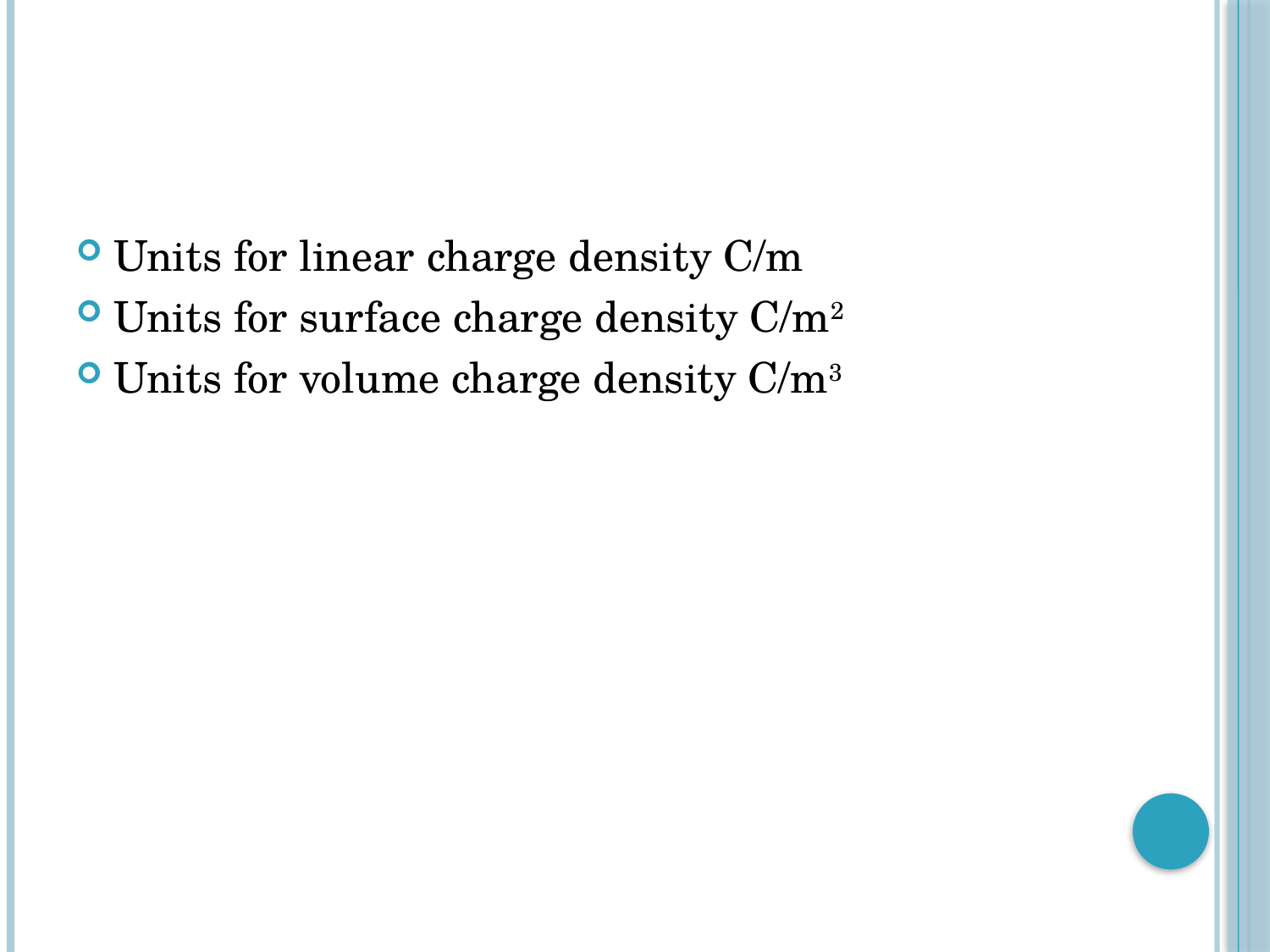

Units for linear charge density C/m
Units for surface charge density C/m2
Units for volume charge density C/m3